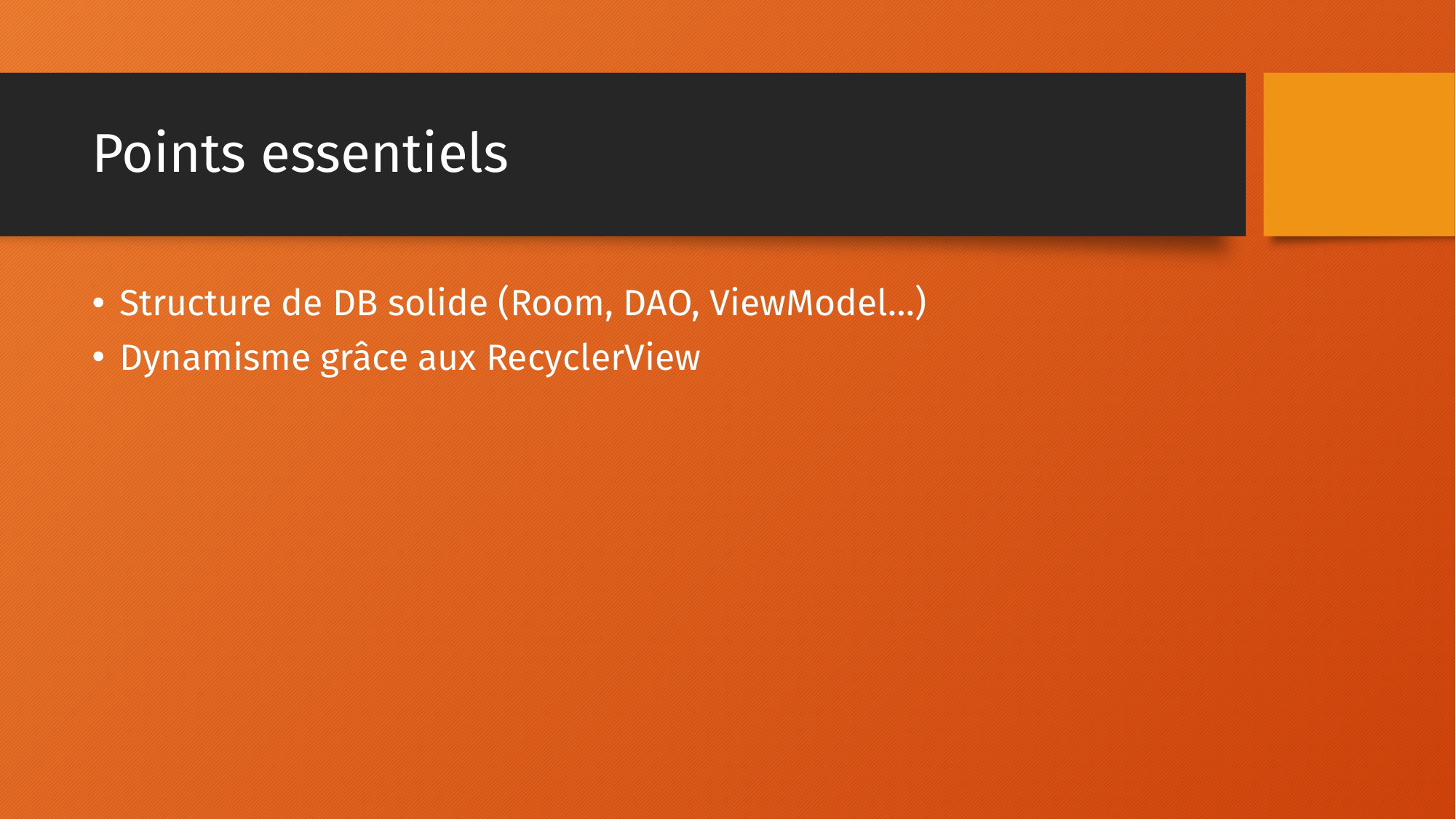

# Points essentiels
Structure de DB solide (Room, DAO, ViewModel…)
Dynamisme grâce aux RecyclerView